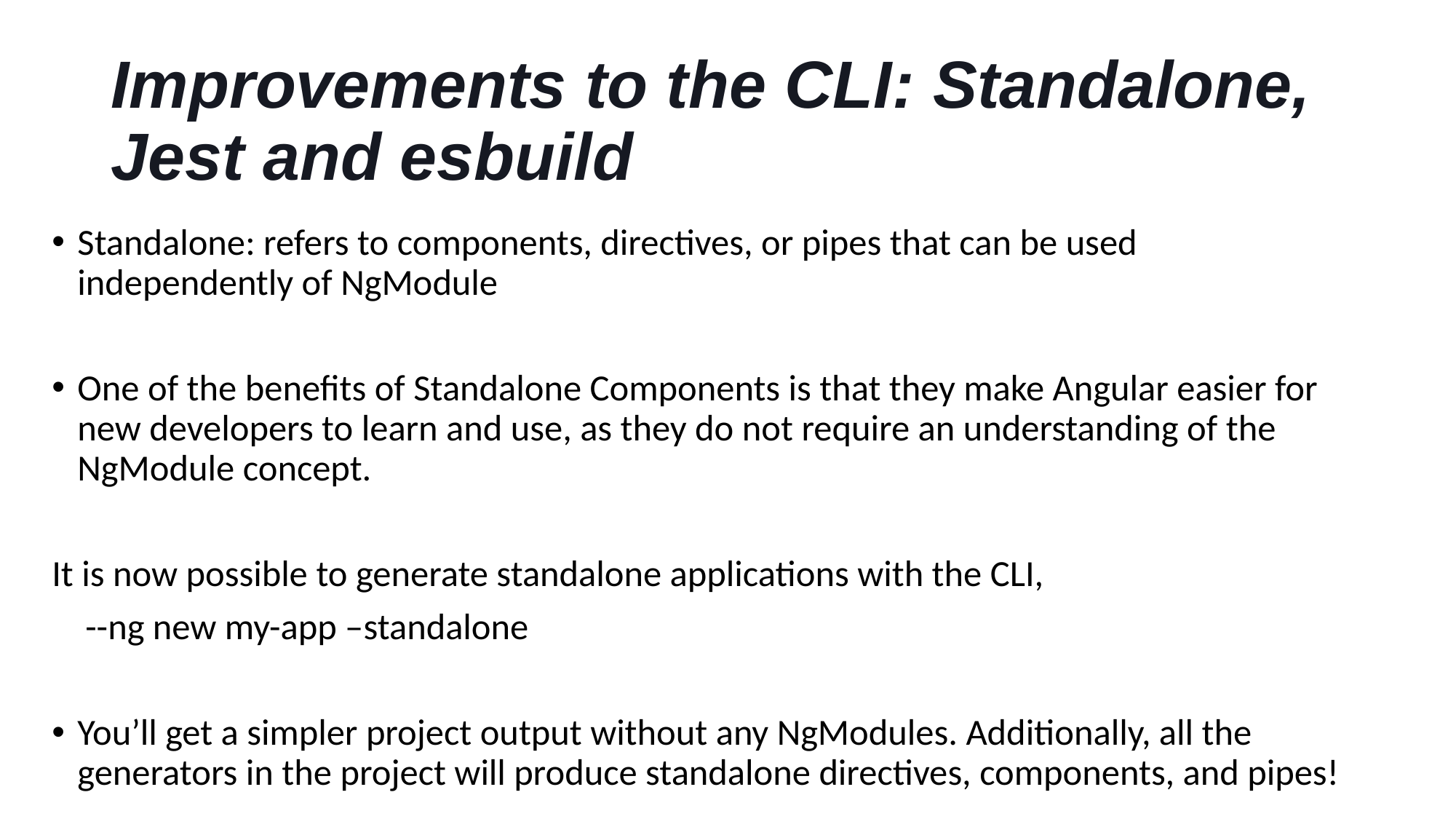

# Improvements to the CLI: Standalone, Jest and esbuild
Standalone: refers to components, directives, or pipes that can be used independently of NgModule

One of the benefits of Standalone Components is that they make Angular easier for new developers to learn and use, as they do not require an understanding of the NgModule concept.

It is now possible to generate standalone applications with the CLI,
    --ng new my-app –standalone

You’ll get a simpler project output without any NgModules. Additionally, all the generators in the project will produce standalone directives, components, and pipes!